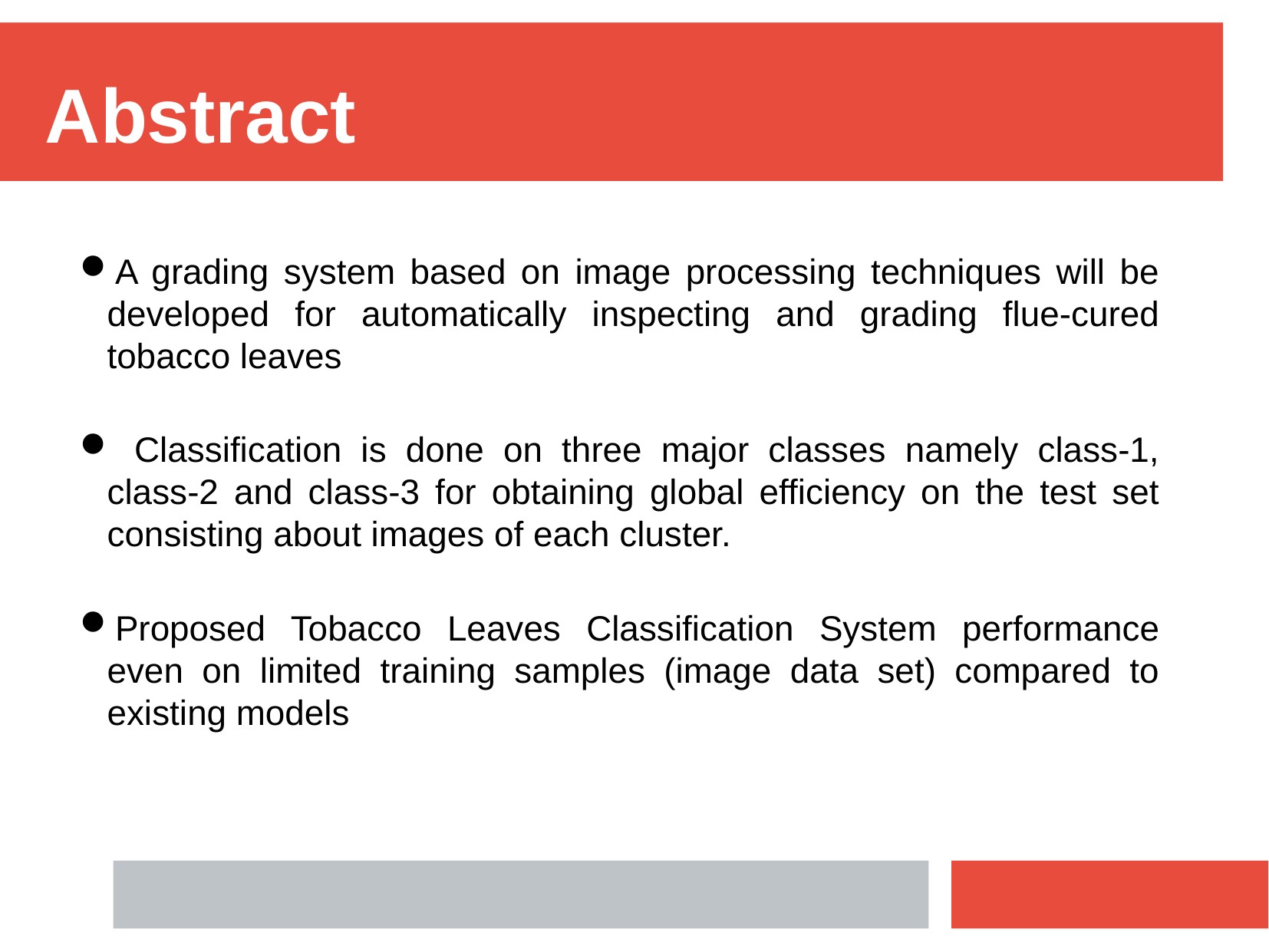

Abstract
A grading system based on image processing techniques will be developed for automatically inspecting and grading flue-cured tobacco leaves
 Classification is done on three major classes namely class-1, class-2 and class-3 for obtaining global efficiency on the test set consisting about images of each cluster.
Proposed Tobacco Leaves Classiﬁcation System performance even on limited training samples (image data set) compared to existing models